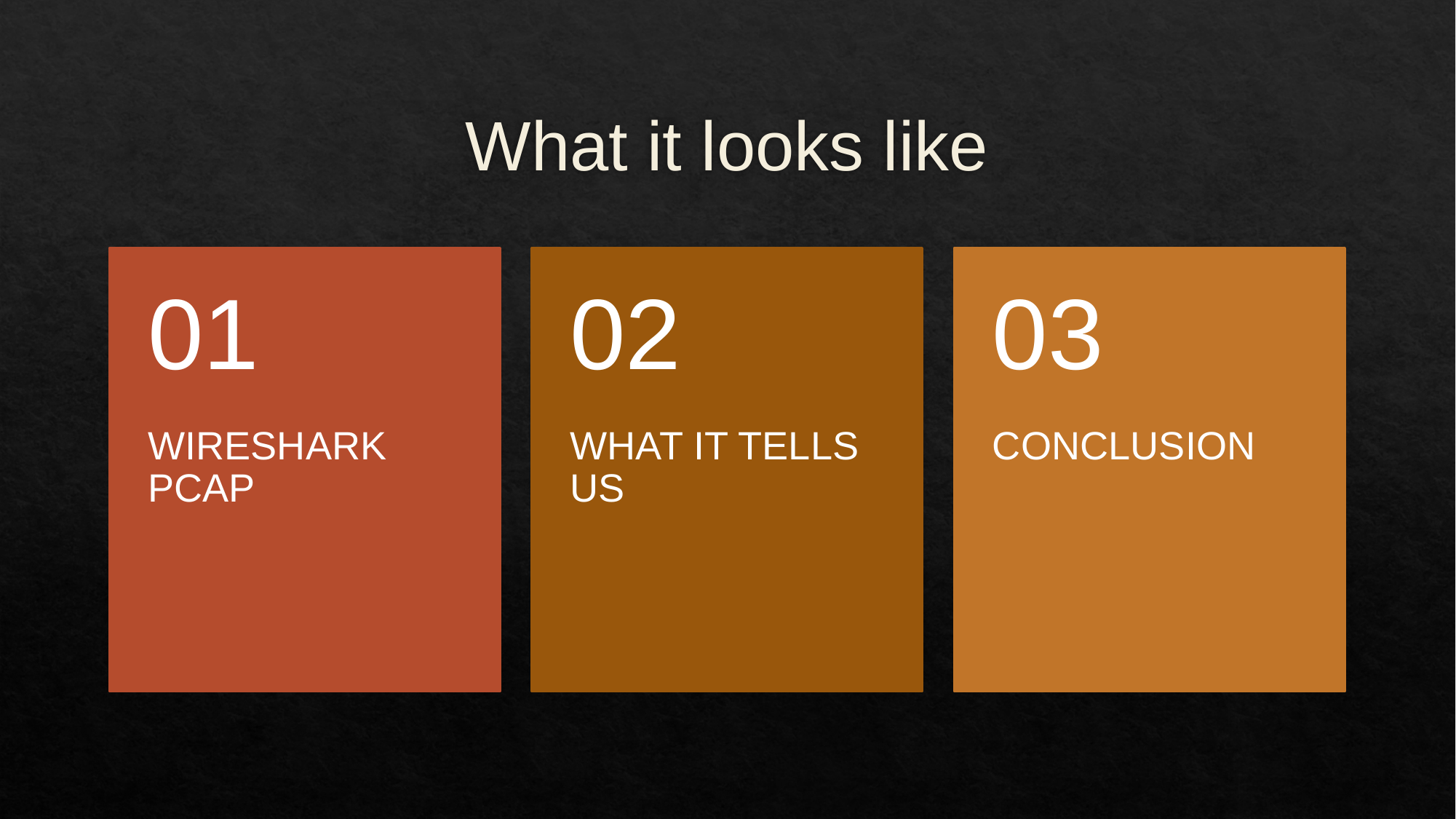

# What it looks like
Wireshark pcap
01
What it tells us
02
conclusion
03